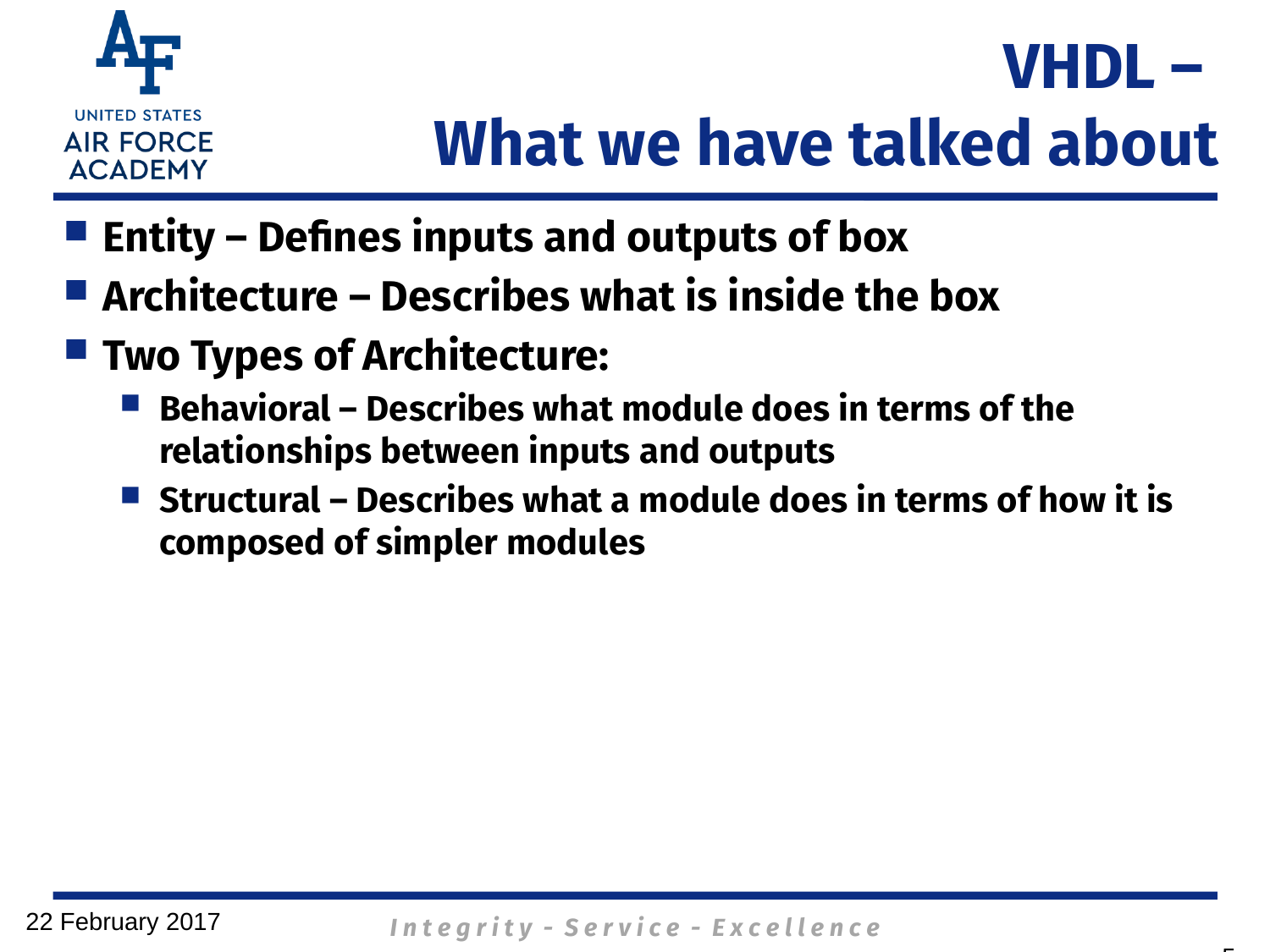

# VHDL – What we have talked about
Entity – Defines inputs and outputs of box
Architecture – Describes what is inside the box
Two Types of Architecture:
Behavioral – Describes what module does in terms of the relationships between inputs and outputs
Structural – Describes what a module does in terms of how it is composed of simpler modules

22 February 2017

5